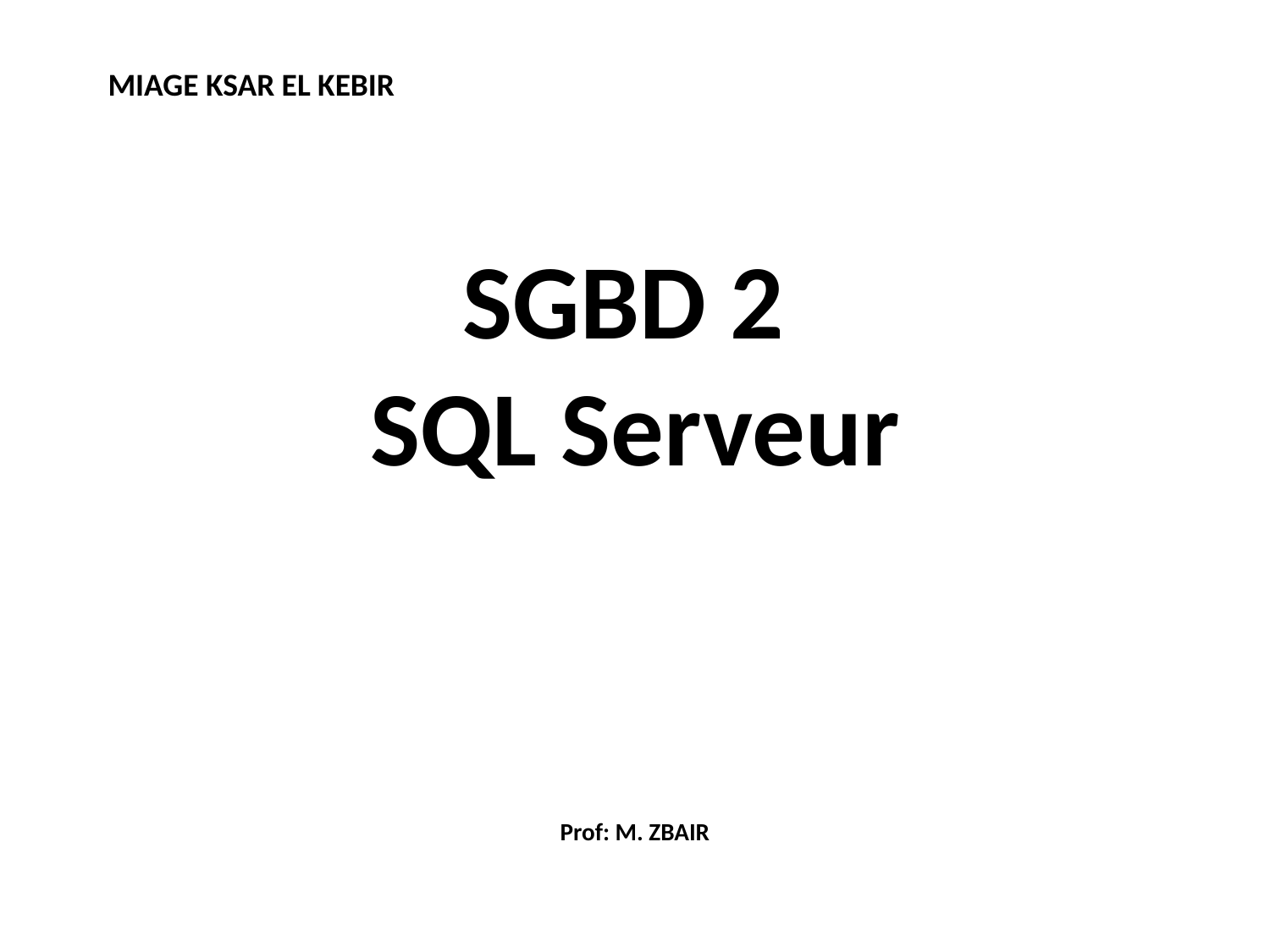

MIAGE KSAR EL KEBIR
# SGBD 2 SQL Serveur
Prof: M. ZBAIR